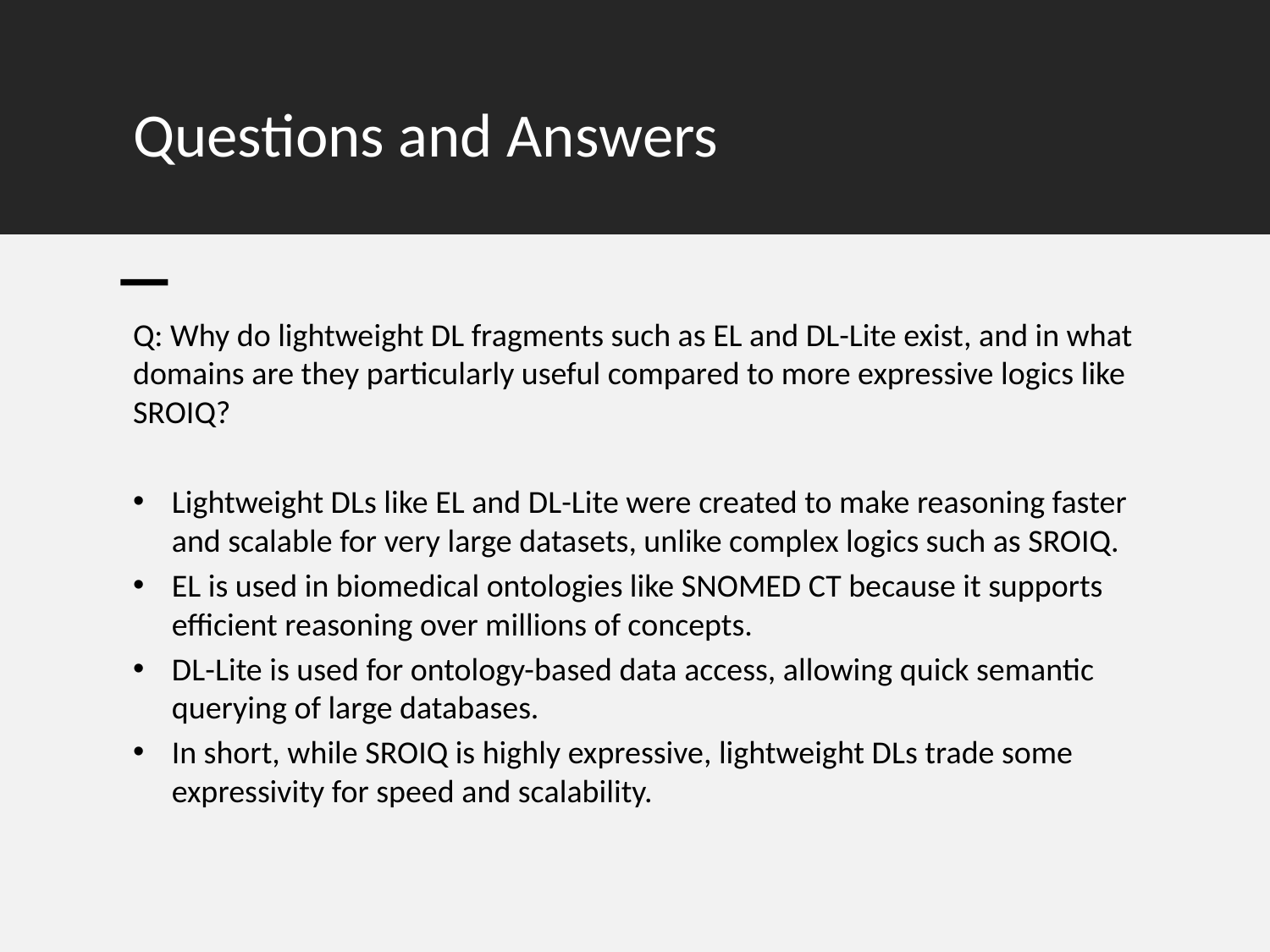

# Questions and Answers

Q: Why do lightweight DL fragments such as EL and DL-Lite exist, and in what domains are they particularly useful compared to more expressive logics like SROIQ?

Lightweight DLs like EL and DL-Lite were created to make reasoning faster and scalable for very large datasets, unlike complex logics such as SROIQ.
EL is used in biomedical ontologies like SNOMED CT because it supports efficient reasoning over millions of concepts.
DL-Lite is used for ontology-based data access, allowing quick semantic querying of large databases.
In short, while SROIQ is highly expressive, lightweight DLs trade some expressivity for speed and scalability.